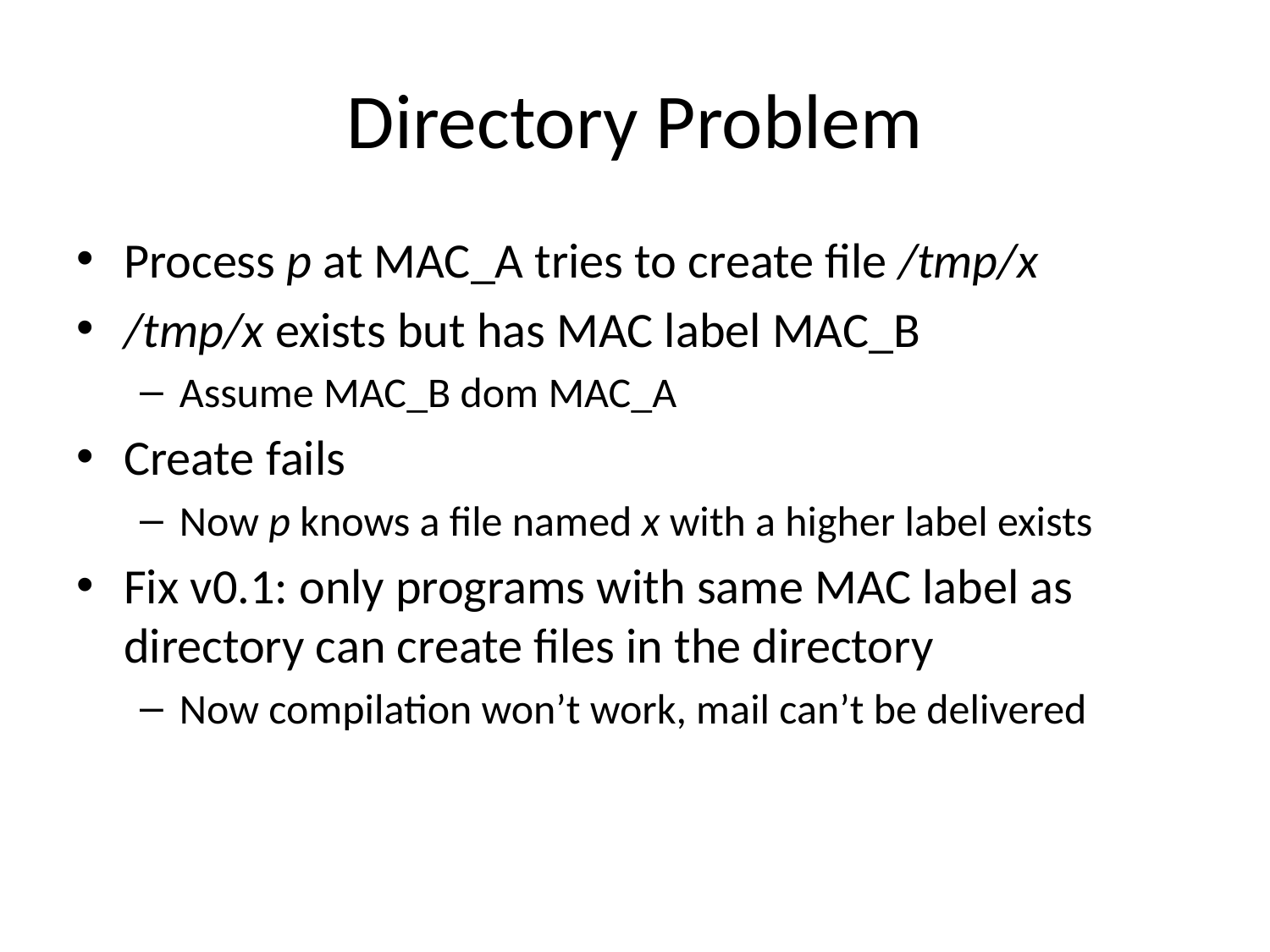

# Directory Problem
Process p at MAC_A tries to create file /tmp/x
/tmp/x exists but has MAC label MAC_B
Assume MAC_B dom MAC_A
Create fails
Now p knows a file named x with a higher label exists
Fix v0.1: only programs with same MAC label as directory can create files in the directory
Now compilation won’t work, mail can’t be delivered